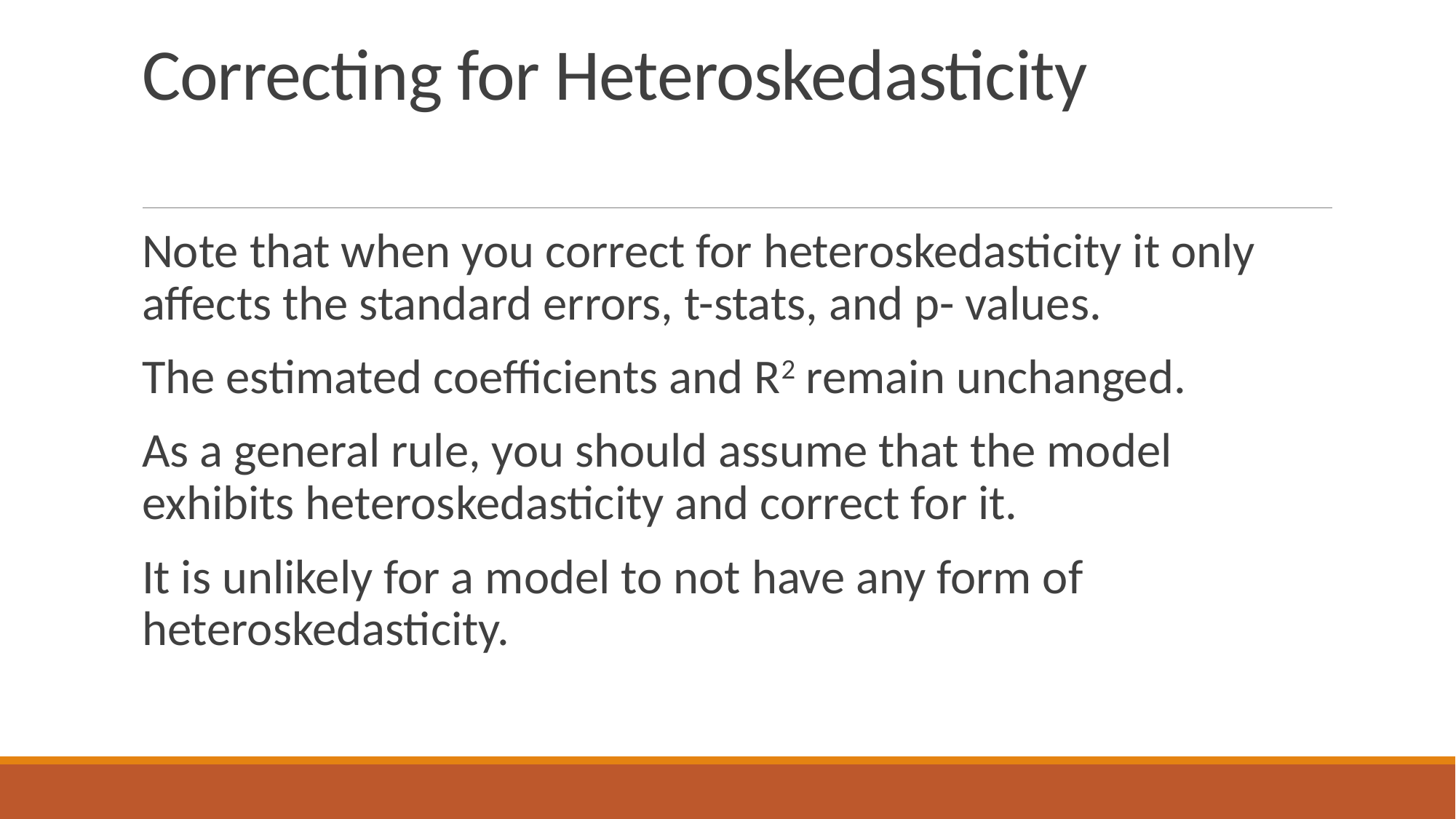

# Correcting for Heteroskedasticity
Note that when you correct for heteroskedasticity it only affects the standard errors, t-stats, and p- values.
The estimated coefficients and R2 remain unchanged.
As a general rule, you should assume that the model exhibits heteroskedasticity and correct for it.
It is unlikely for a model to not have any form of heteroskedasticity.